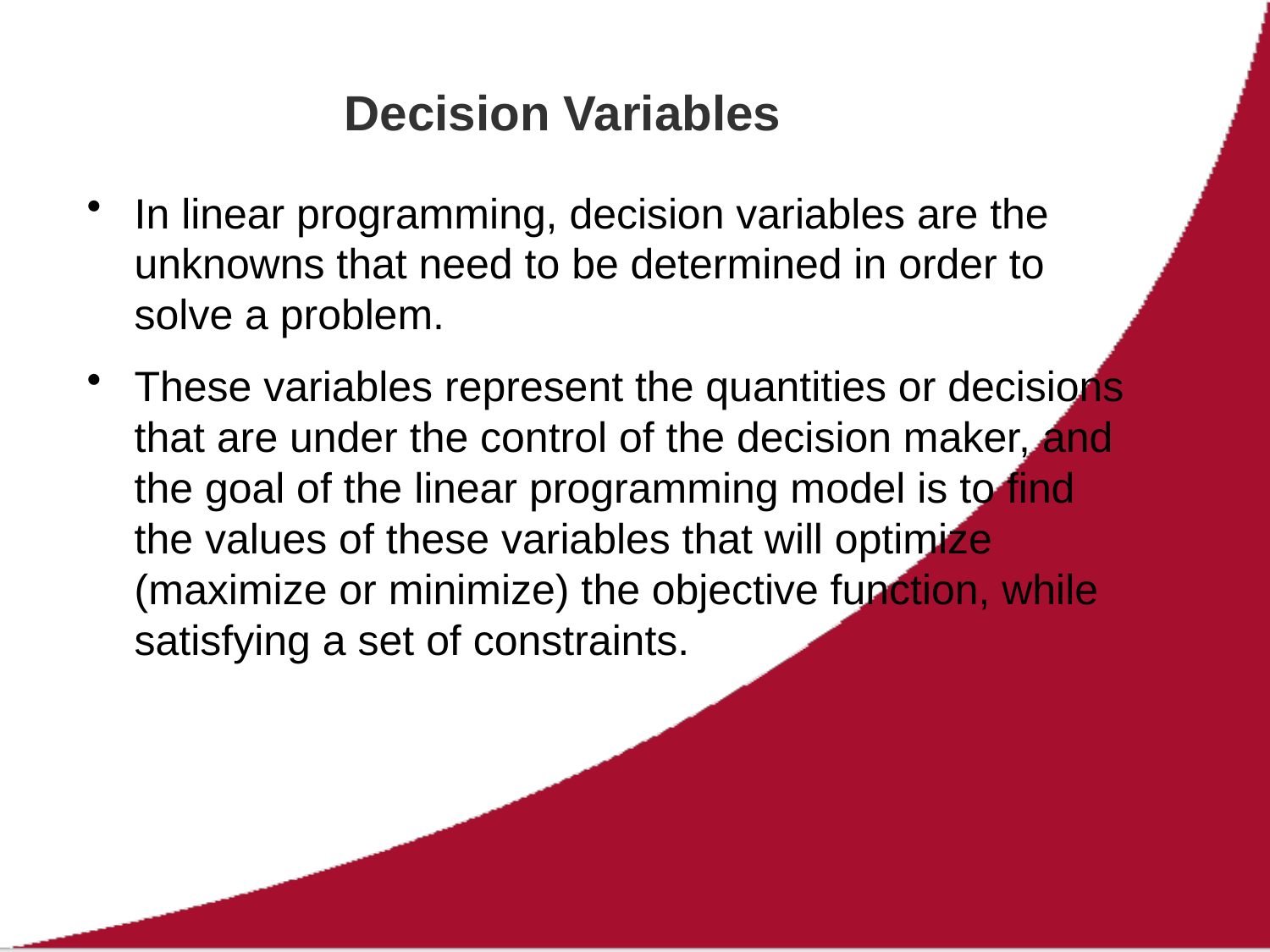

# Decision Variables
In linear programming, decision variables are the unknowns that need to be determined in order to solve a problem.
These variables represent the quantities or decisions that are under the control of the decision maker, and the goal of the linear programming model is to find the values of these variables that will optimize (maximize or minimize) the objective function, while satisfying a set of constraints.